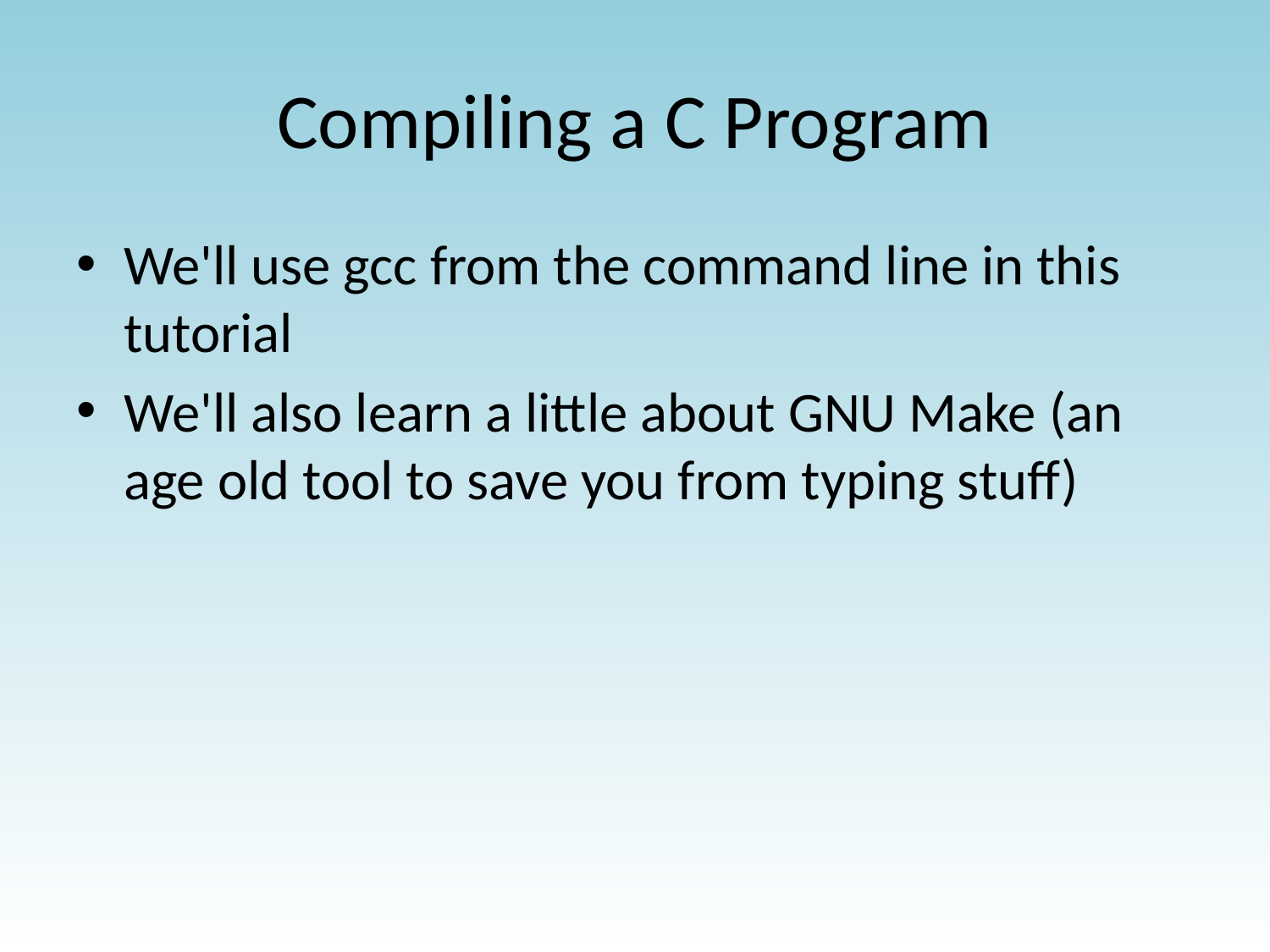

# Compiling a C Program
We'll use gcc from the command line in this tutorial
We'll also learn a little about GNU Make (an age old tool to save you from typing stuff)